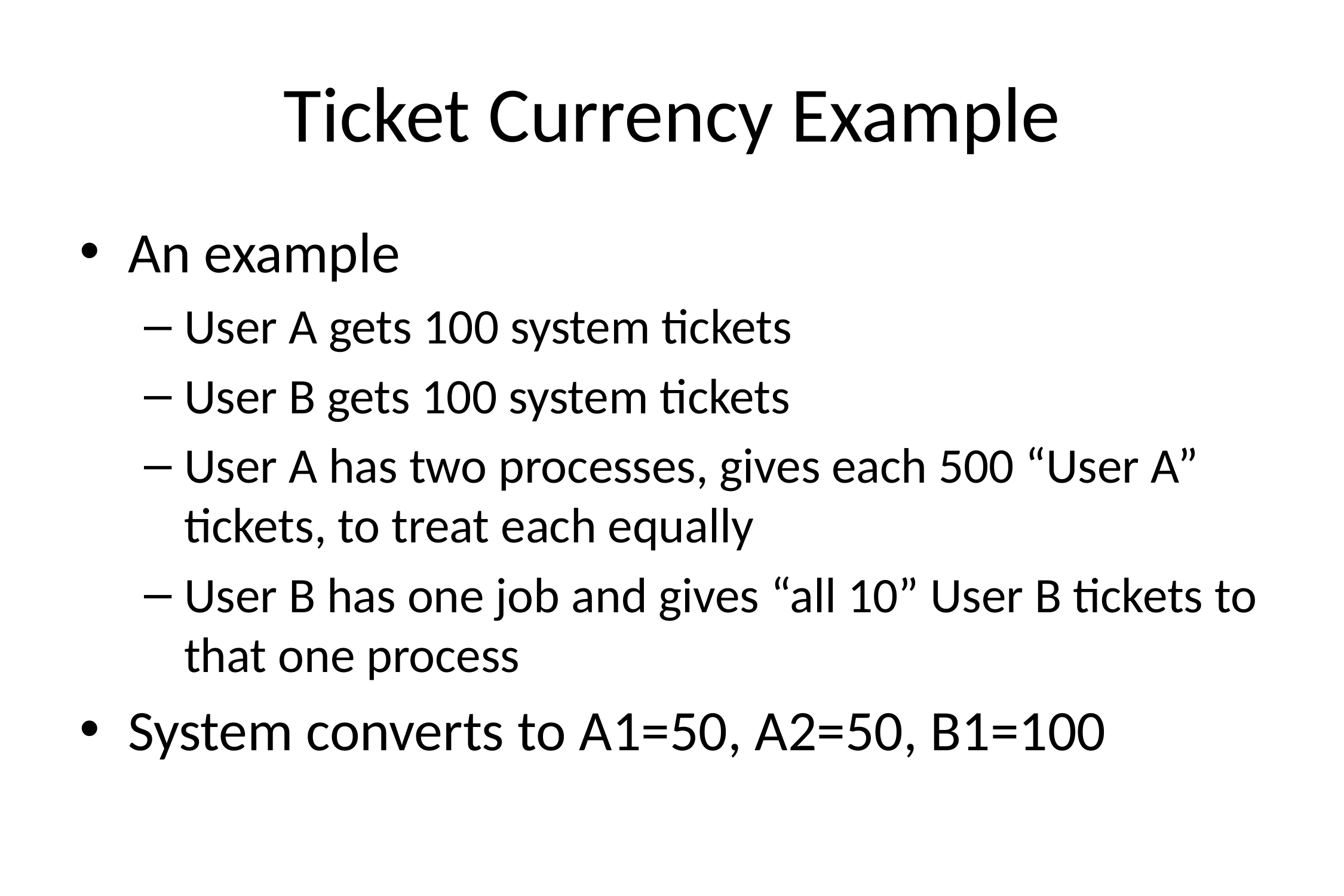

# Ticket Currency Example
An example
User A gets 100 system tickets
User B gets 100 system tickets
User A has two processes, gives each 500 “User A” tickets, to treat each equally
User B has one job and gives “all 10” User B tickets to that one process
System converts to A1=50, A2=50, B1=100